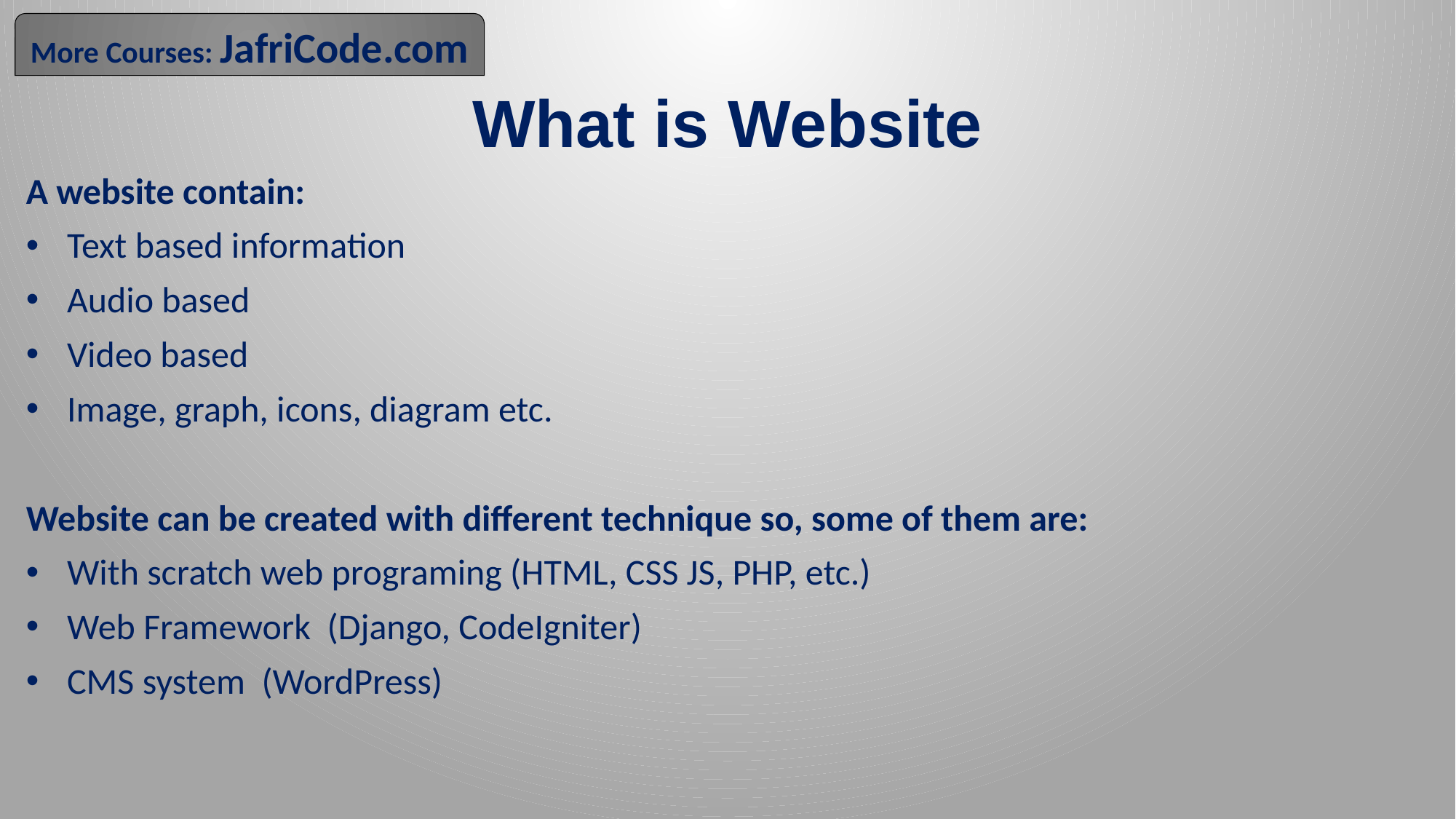

More Courses: JafriCode.com
# What is Website
A website contain:
Text based information
Audio based
Video based
Image, graph, icons, diagram etc.

Website can be created with different technique so, some of them are:
With scratch web programing (HTML, CSS JS, PHP, etc.)
Web Framework  (Django, CodeIgniter)
CMS system  (WordPress)